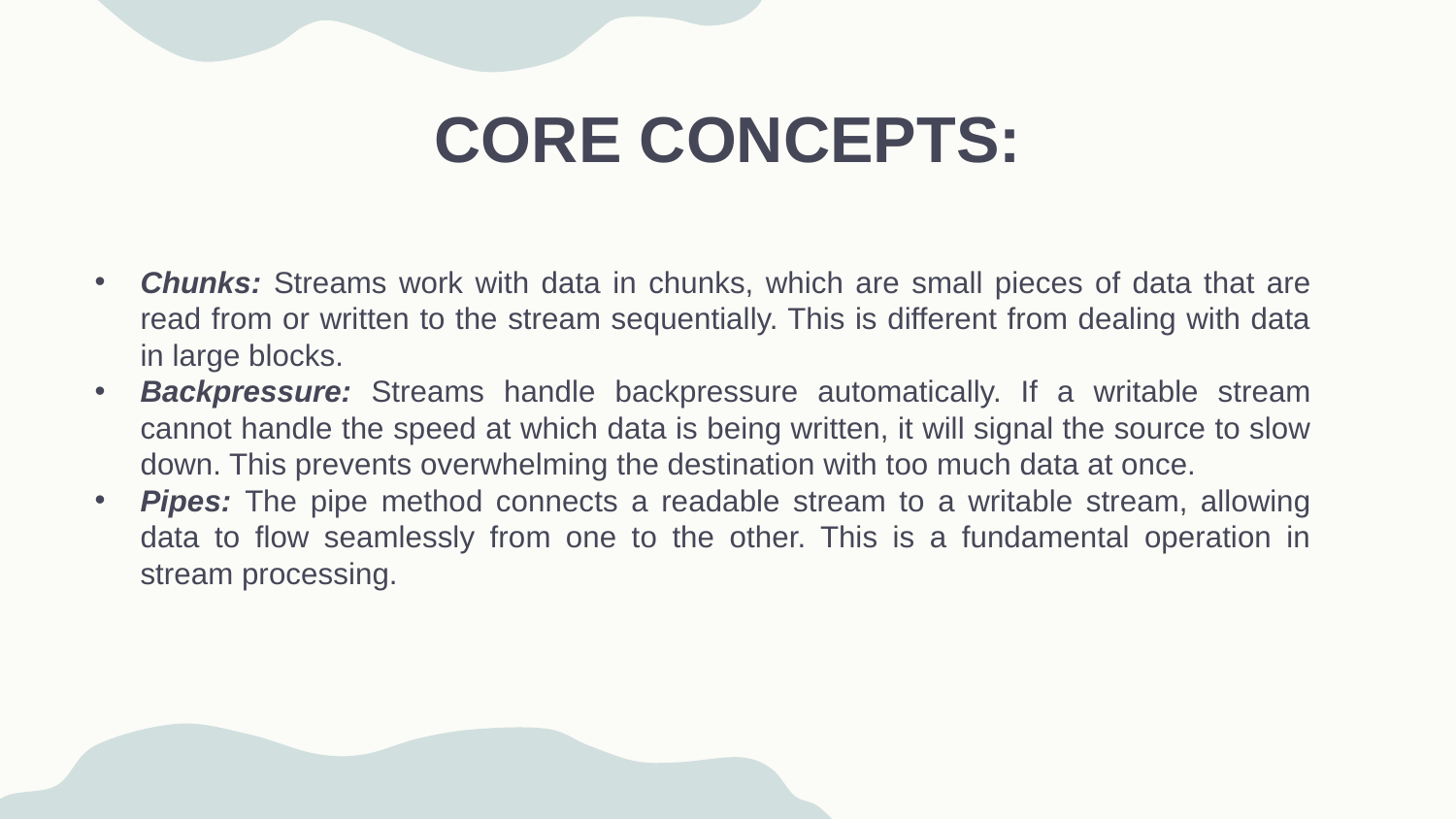

# CORE CONCEPTS:
Chunks: Streams work with data in chunks, which are small pieces of data that are read from or written to the stream sequentially. This is different from dealing with data in large blocks.
Backpressure: Streams handle backpressure automatically. If a writable stream cannot handle the speed at which data is being written, it will signal the source to slow down. This prevents overwhelming the destination with too much data at once.
Pipes: The pipe method connects a readable stream to a writable stream, allowing data to flow seamlessly from one to the other. This is a fundamental operation in stream processing.